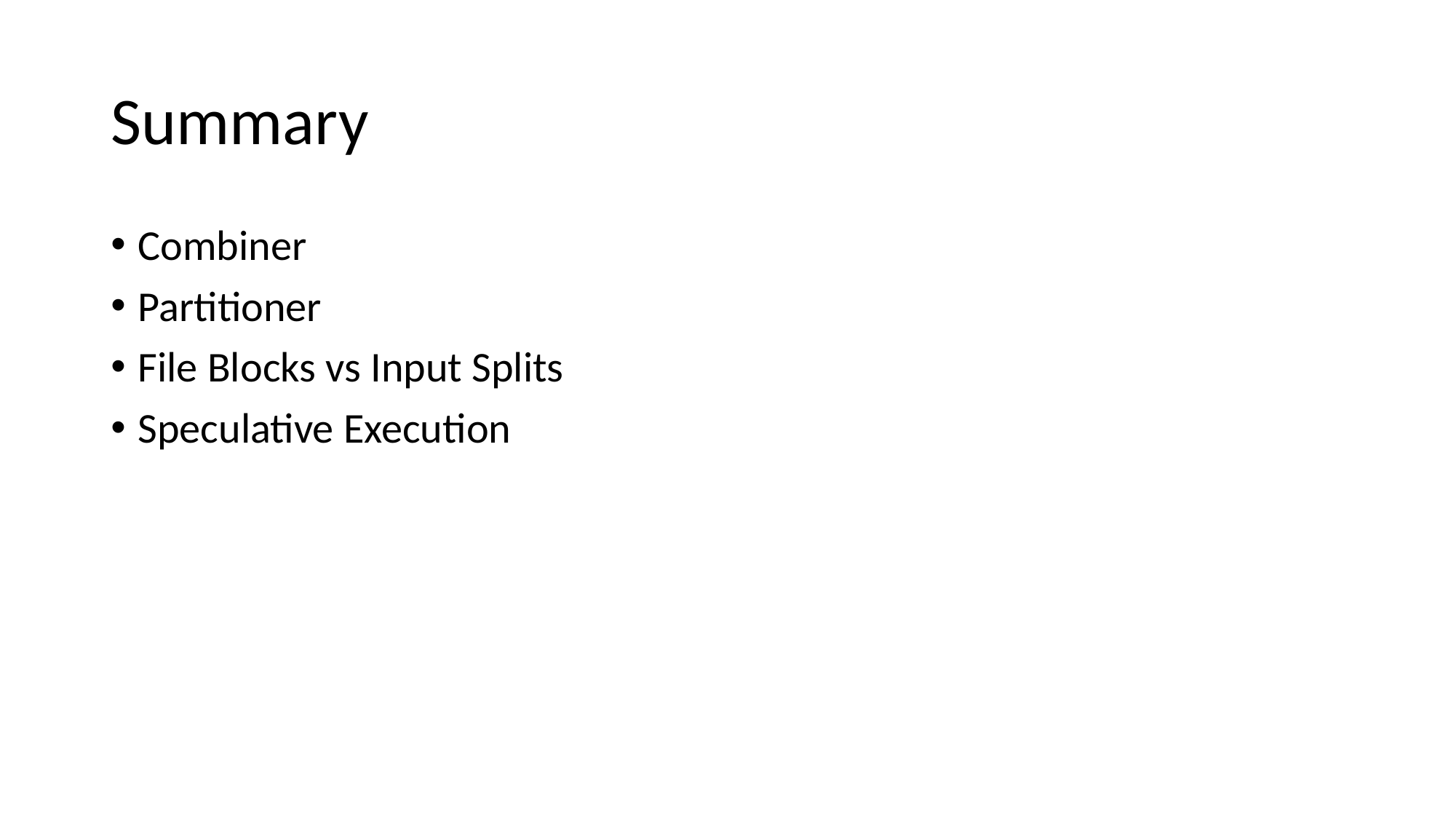

# Summary
Combiner
Partitioner
File Blocks vs Input Splits
Speculative Execution